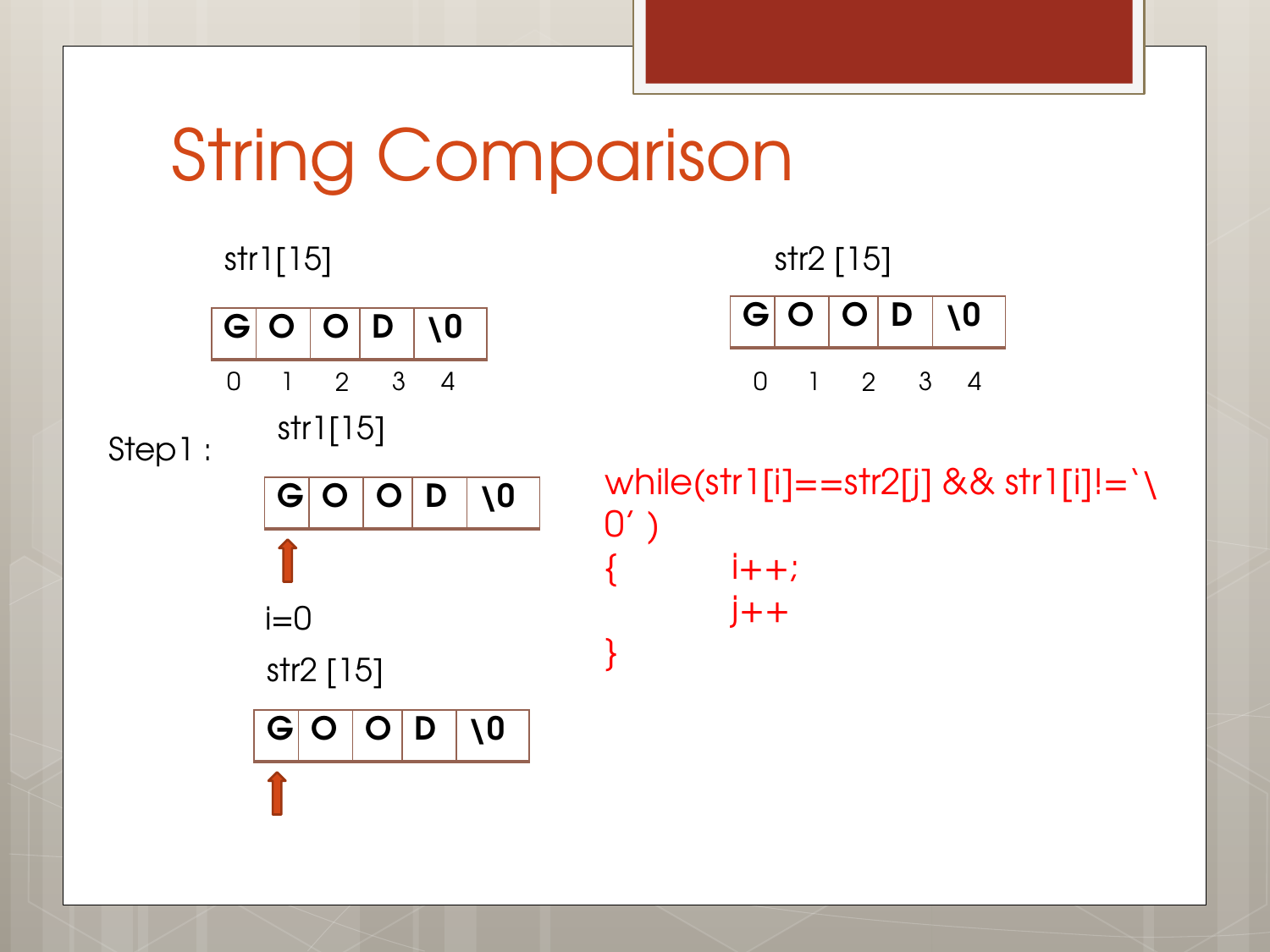

# String Comparison
str1[15]
str2 [15]
| G | O | O | D | \0 |
| --- | --- | --- | --- | --- |
| G | O | O | D | \0 |
| --- | --- | --- | --- | --- |
1
1
0
3
4
0
3
4
2
2
str1[15]
Step1 :
while(str1[i]==str2[j] && str1[i]!=‘\0’ )
{	i++;
	j++
}
| G | O | O | D | \0 |
| --- | --- | --- | --- | --- |

i=0
str2 [15]
| G | O | O | D | \0 |
| --- | --- | --- | --- | --- |